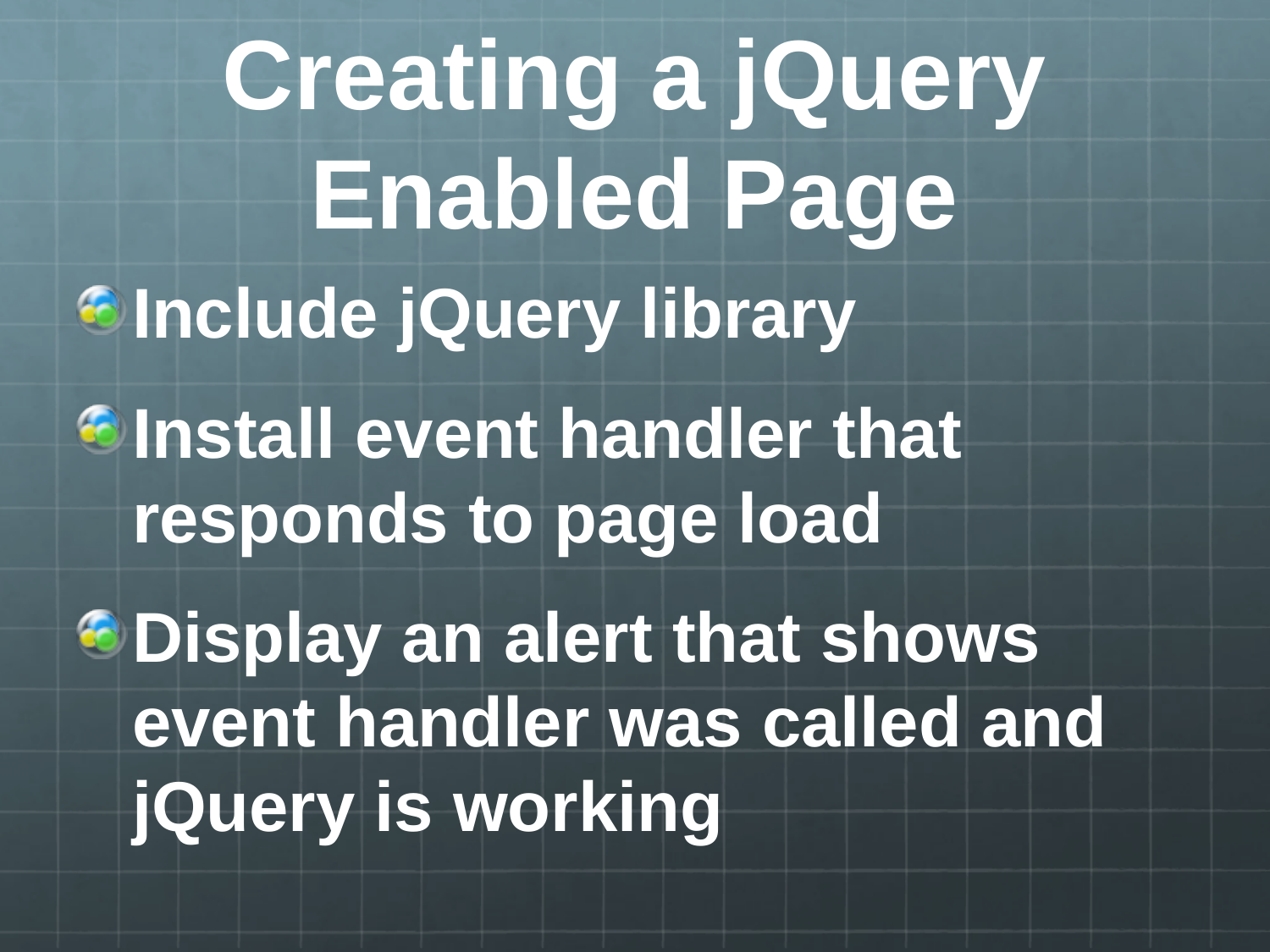

# Creating a jQuery Enabled Page
Include jQuery library
Install event handler that responds to page load
Display an alert that shows event handler was called and jQuery is working